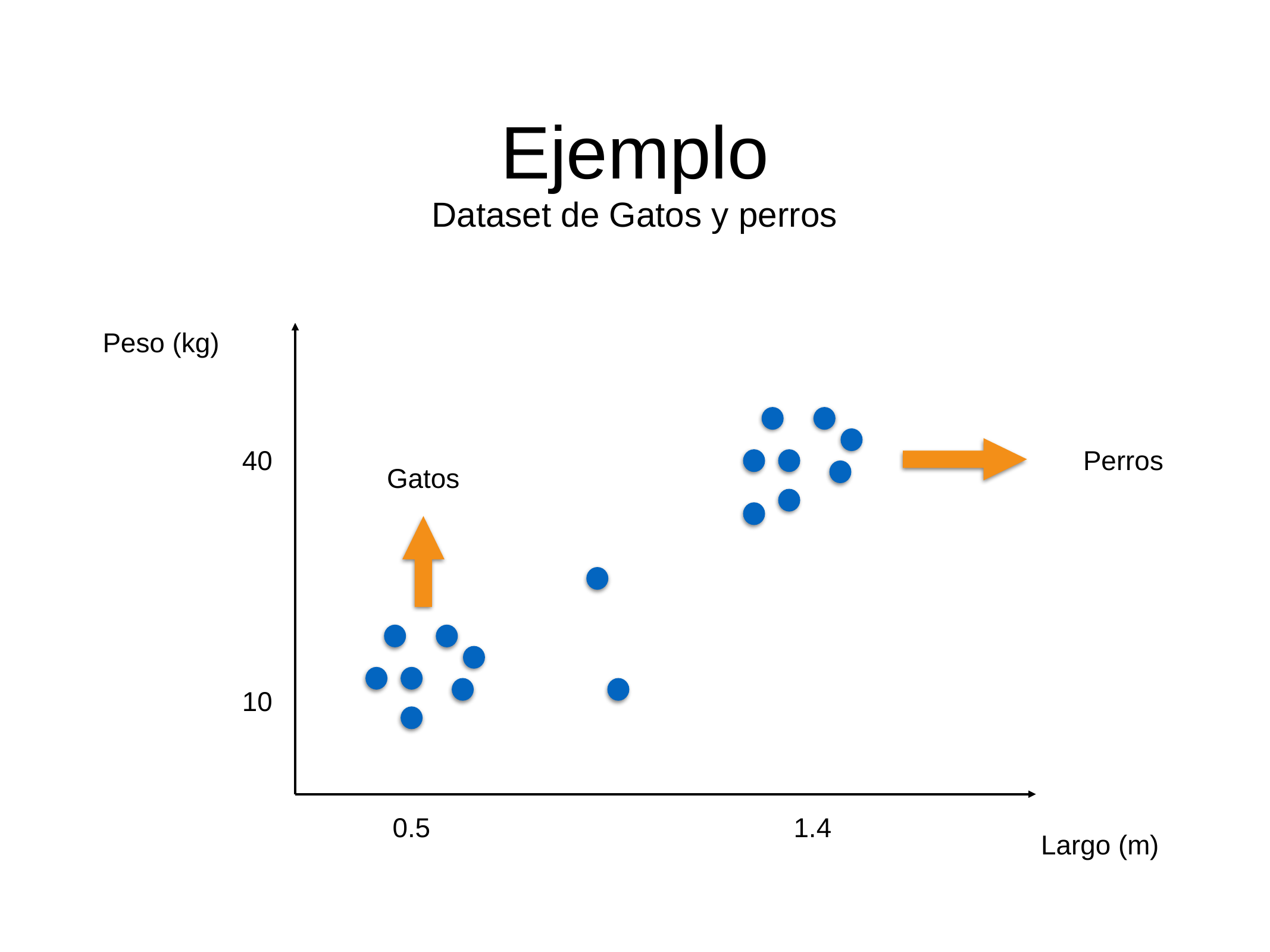

Ejemplo
Dataset de Gatos y perros
Peso (kg)

40
Perros

Gatos

10

0.5
1.4
Largo (m)